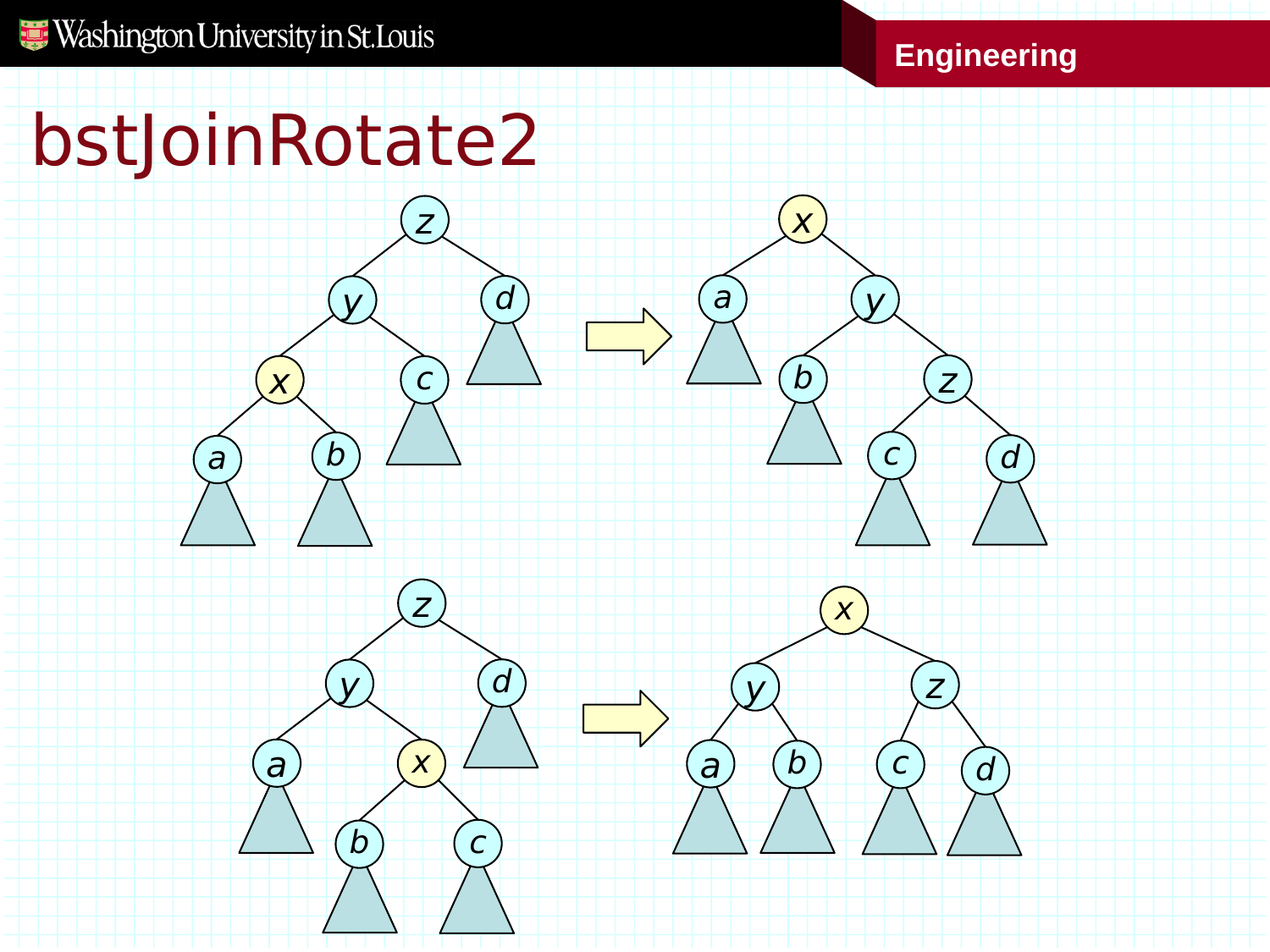

# bstJoinRotate2
x
a
y

z
b

c
d

z
d
y

x
c

b
a

z
x
z
y
a
b
c
d

d
y

a
x

c
b